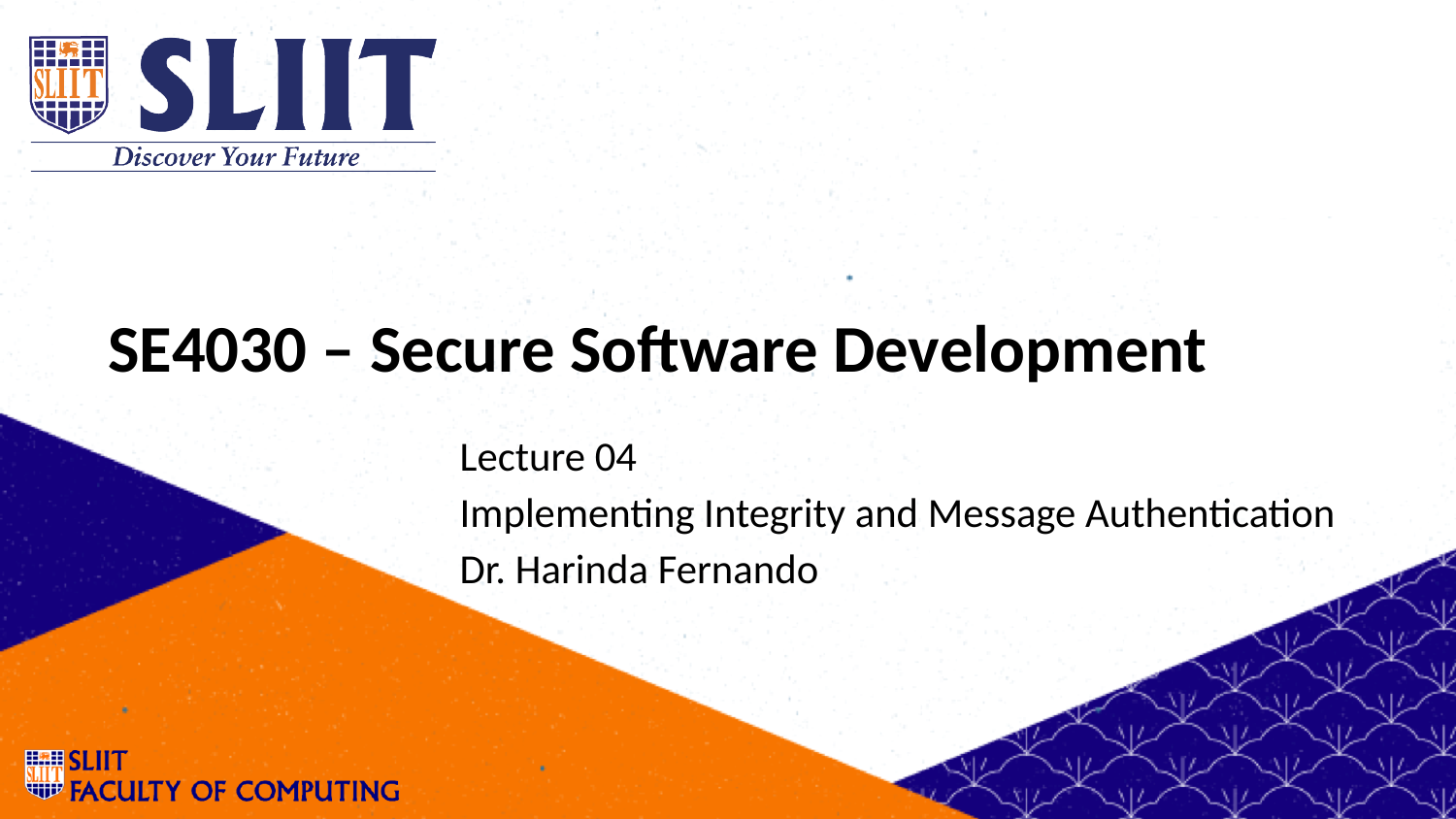

SE4030 – Secure Software Development
Lecture 04
Implementing Integrity and Message Authentication
Dr. Harinda Fernando